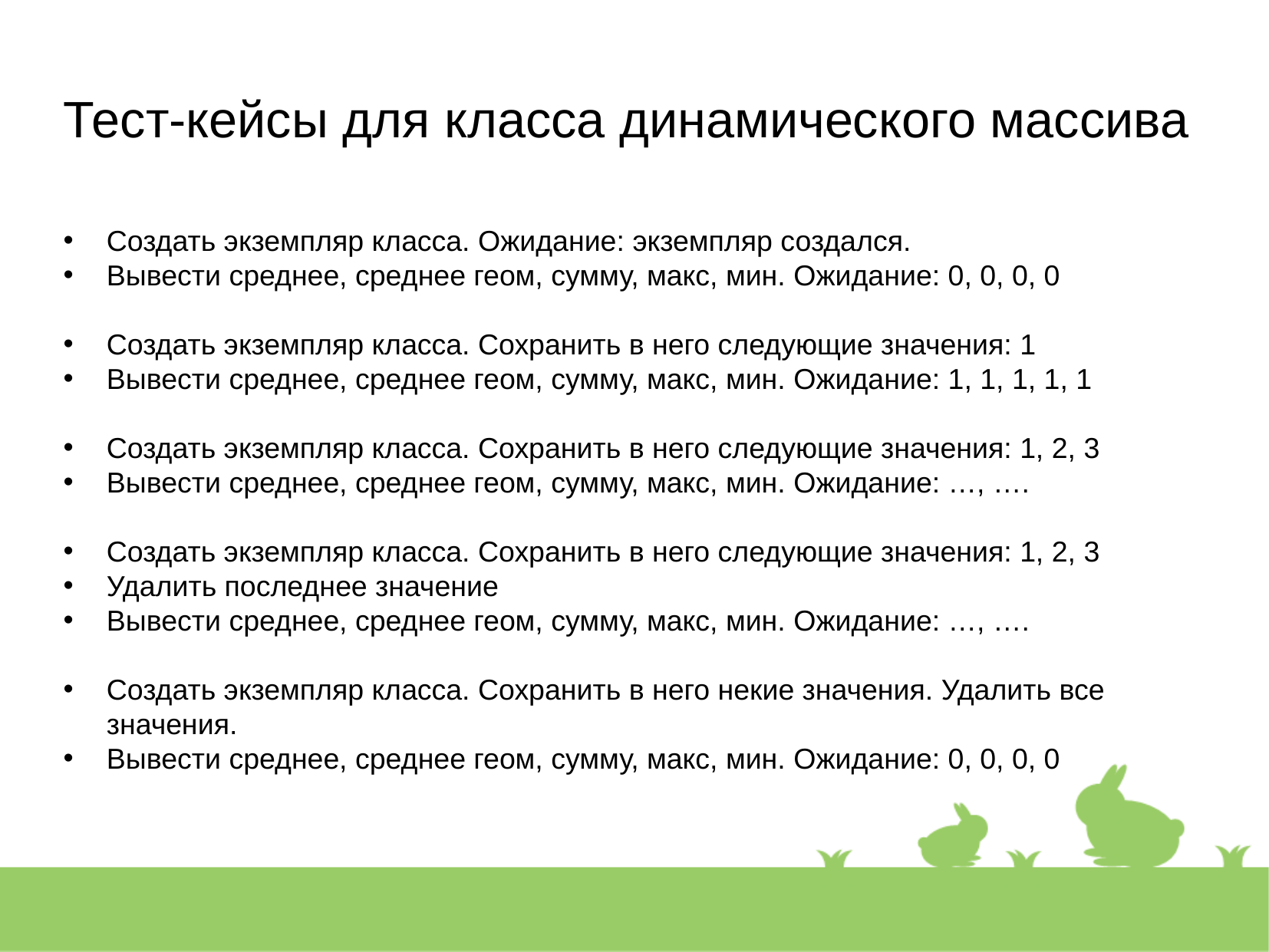

Тест-кейсы для класса динамического массива
Создать экземпляр класса. Ожидание: экземпляр создался.
Вывести среднее, среднее геом, сумму, макс, мин. Ожидание: 0, 0, 0, 0

Создать экземпляр класса. Сохранить в него следующие значения: 1
Вывести среднее, среднее геом, сумму, макс, мин. Ожидание: 1, 1, 1, 1, 1

Создать экземпляр класса. Сохранить в него следующие значения: 1, 2, 3
Вывести среднее, среднее геом, сумму, макс, мин. Ожидание: …, ….

Создать экземпляр класса. Сохранить в него следующие значения: 1, 2, 3
Удалить последнее значение
Вывести среднее, среднее геом, сумму, макс, мин. Ожидание: …, ….

Создать экземпляр класса. Сохранить в него некие значения. Удалить все значения.
Вывести среднее, среднее геом, сумму, макс, мин. Ожидание: 0, 0, 0, 0